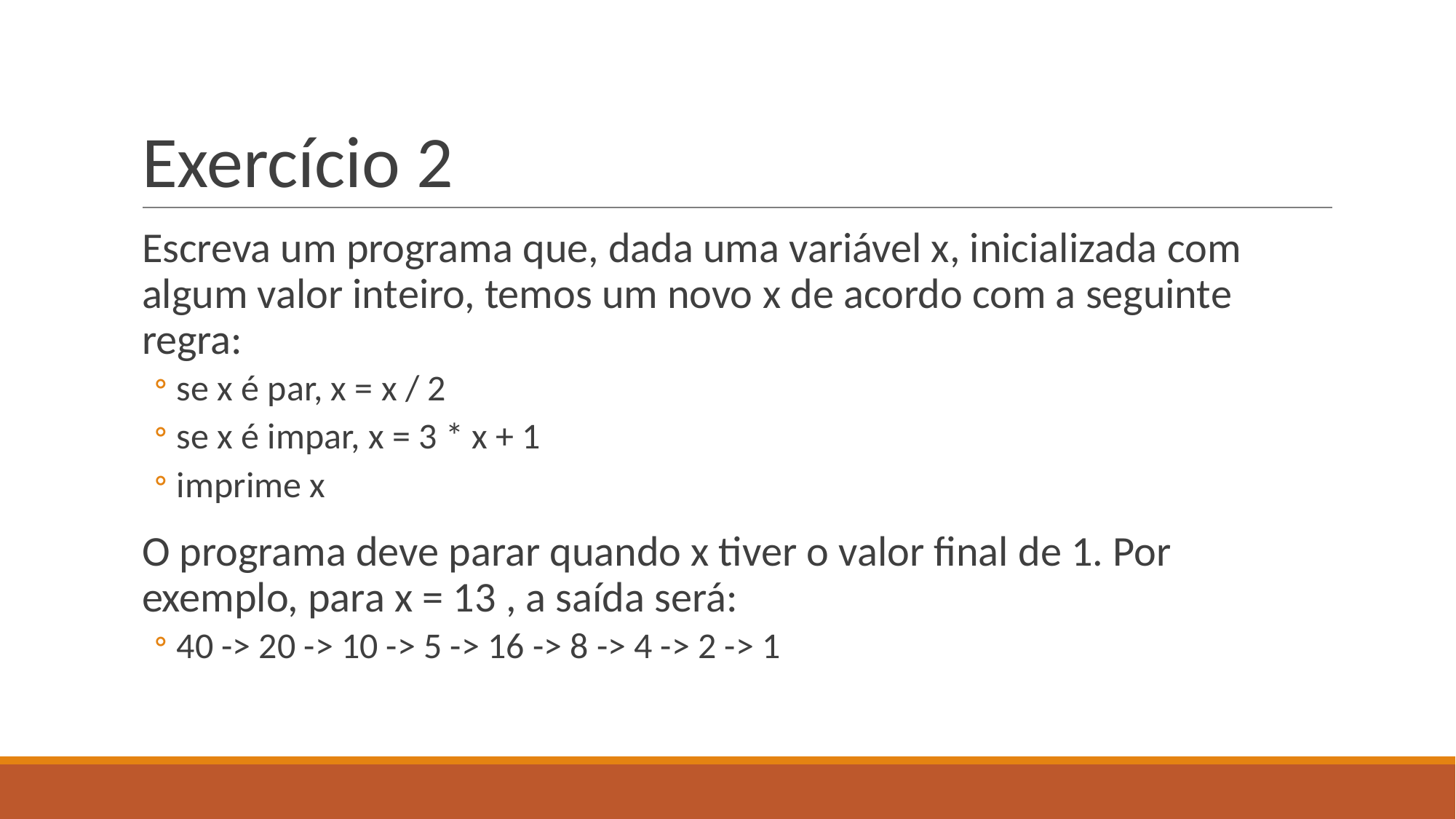

# Exercício 2
Escreva um programa que, dada uma variável x, inicializada com algum valor inteiro, temos um novo x de acordo com a seguinte regra:
se x é par, x = x / 2
se x é impar, x = 3 * x + 1
imprime x
O programa deve parar quando x tiver o valor final de 1. Por exemplo, para x = 13 , a saída será:
40 -> 20 -> 10 -> 5 -> 16 -> 8 -> 4 -> 2 -> 1